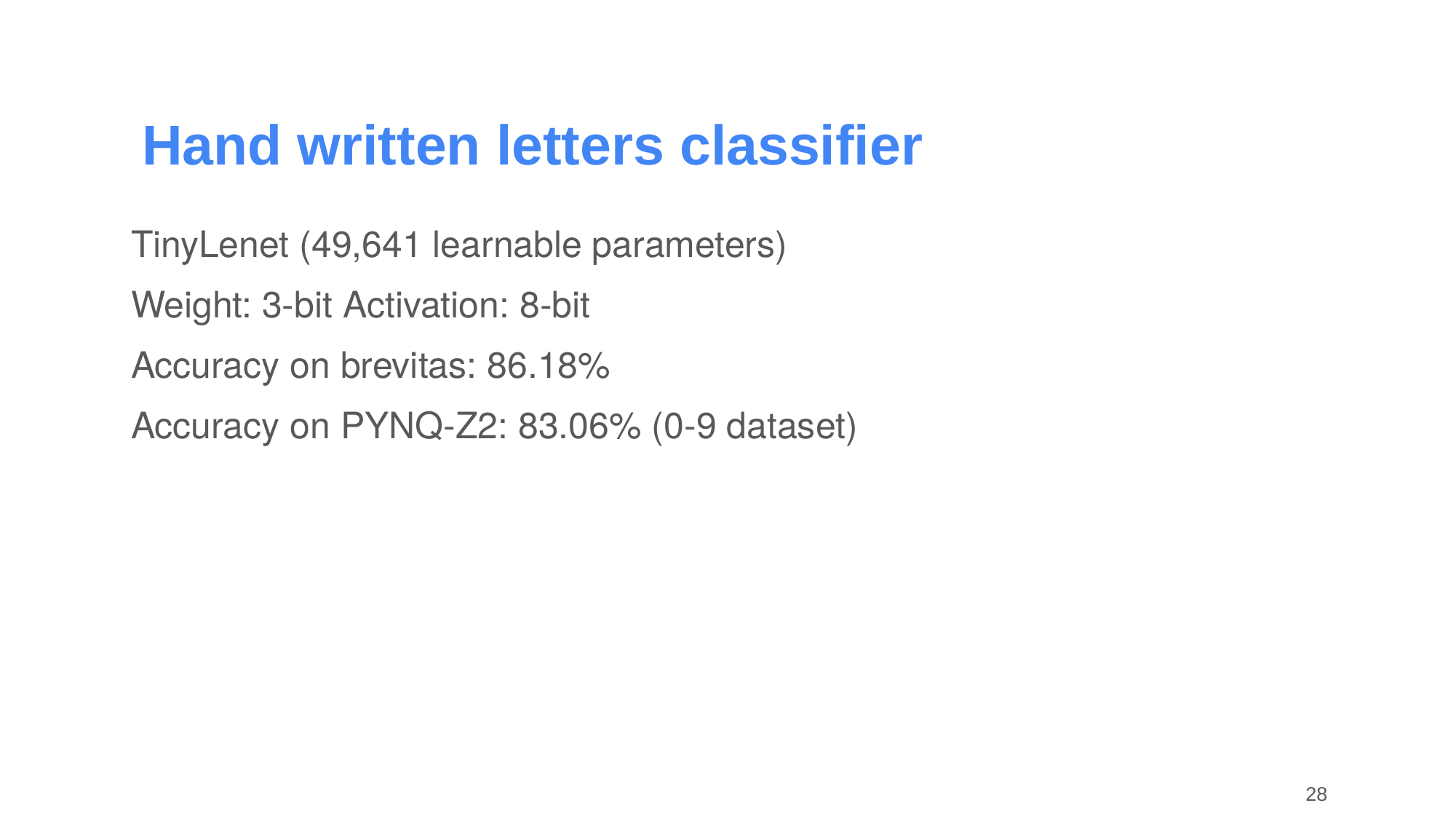

# Hand written letters classifier
TinyLenet (49,641 learnable parameters)
Weight: 3-bit Activation: 8-bit
Accuracy on brevitas: 86.18%
Accuracy on PYNQ-Z2: 83.06% (0-9 dataset)
28